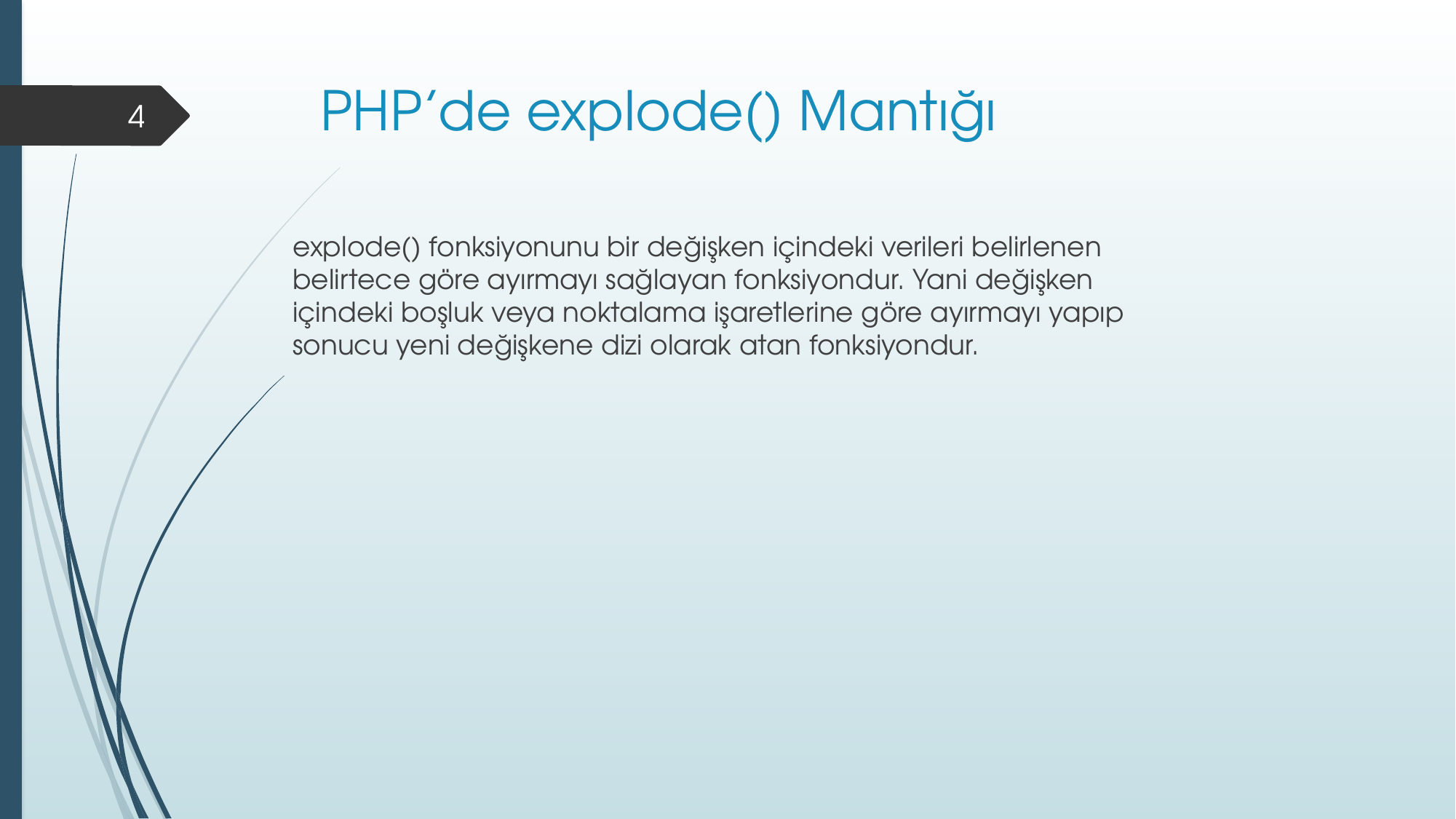

# PHP’de explode() Mantığı
4
explode() fonksiyonunu bir değişken içindeki verileri belirlenen belirtece göre ayırmayı sağlayan fonksiyondur. Yani değişken içindeki boşluk veya noktalama işaretlerine göre ayırmayı yapıp sonucu yeni değişkene dizi olarak atan fonksiyondur.